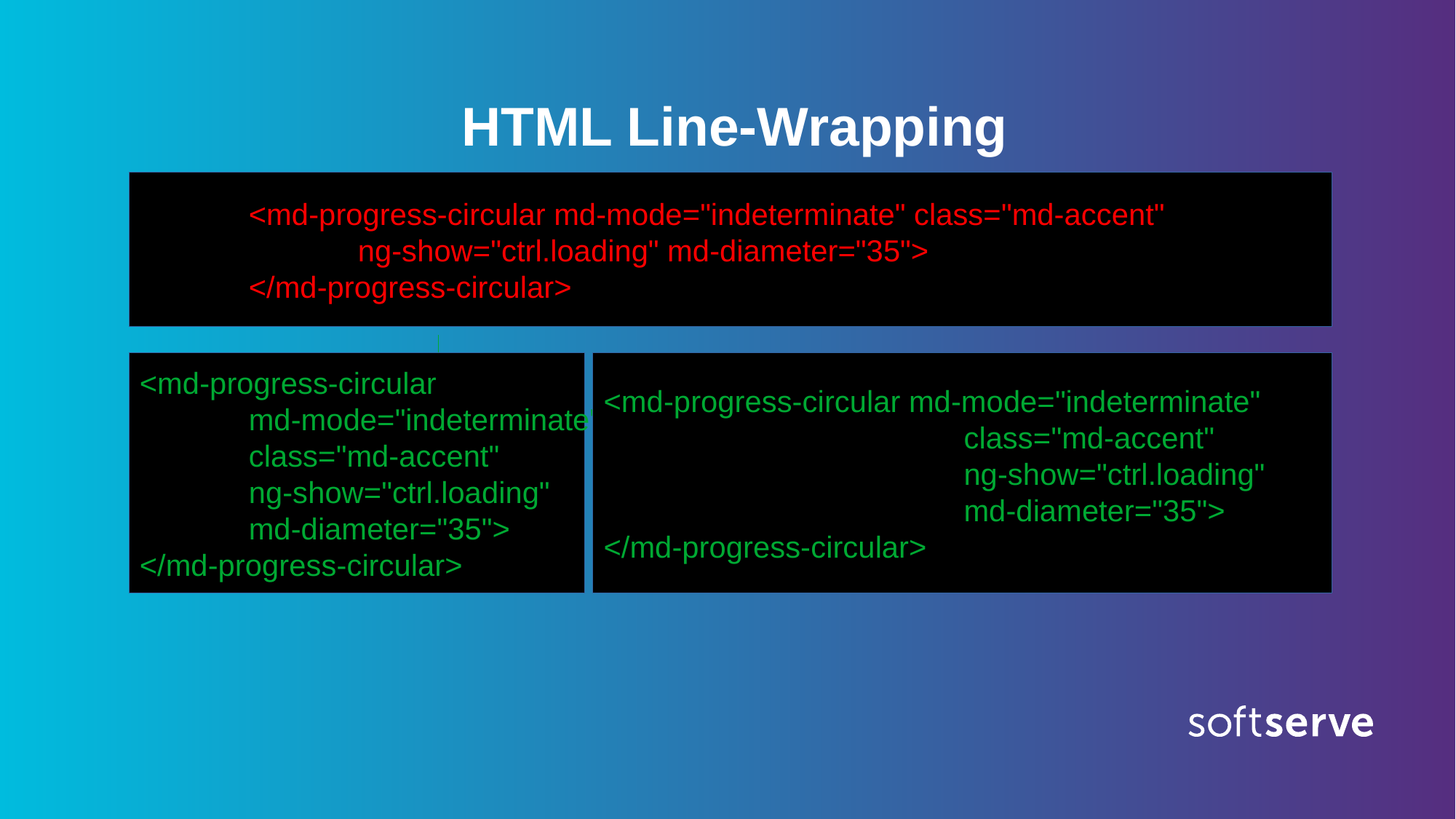

HTML Line-Wrapping

	<md-progress-circular md-mode="indeterminate" class="md-accent"
		ng-show="ctrl.loading" md-diameter="35">
	</md-progress-circular>

<md-progress-circular
  	md-mode="indeterminate"
    	class="md-accent"
    	ng-show="ctrl.loading"
   	md-diameter="35">
</md-progress-circular>
<md-progress-circular md-mode="indeterminate"
    	                              class="md-accent"
    	                              ng-show="ctrl.loading"
   	                              md-diameter="35">
</md-progress-circular>